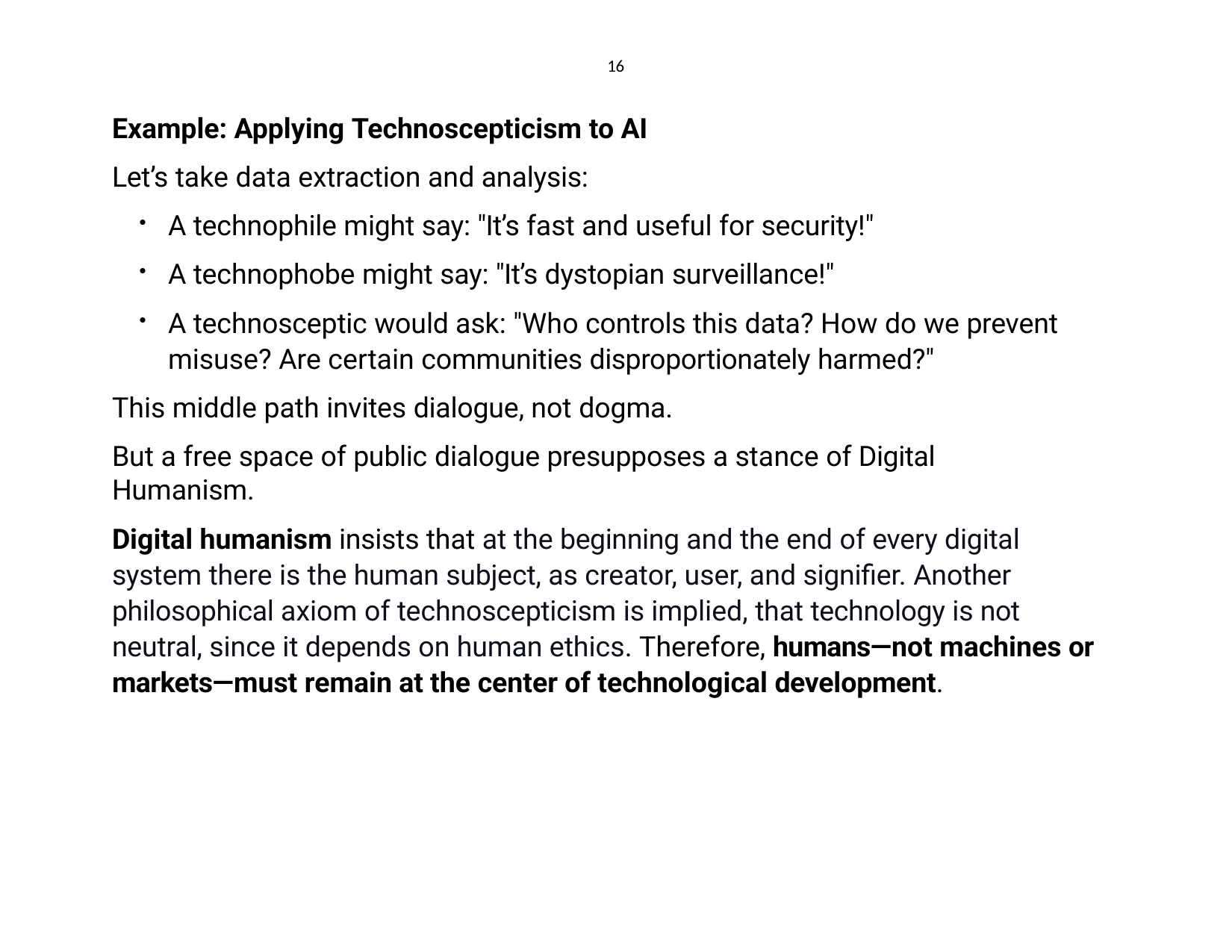

16
Example: Applying Technoscepticism to AI
Let’s take data extraction and analysis:
A technophile might say: "It’s fast and useful for security!"
A technophobe might say: "It’s dystopian surveillance!"
A technosceptic would ask: "Who controls this data? How do we prevent misuse? Are certain communities disproportionately harmed?"
This middle path invites dialogue, not dogma.
But a free space of public dialogue presupposes a stance of Digital Humanism.
Digital humanism insists that at the beginning and the end of every digital system there is the human subject, as creator, user, and signifier. Another philosophical axiom of technoscepticism is implied, that technology is not neutral, since it depends on human ethics. Therefore, humans—not machines or markets—must remain at the center of technological development.